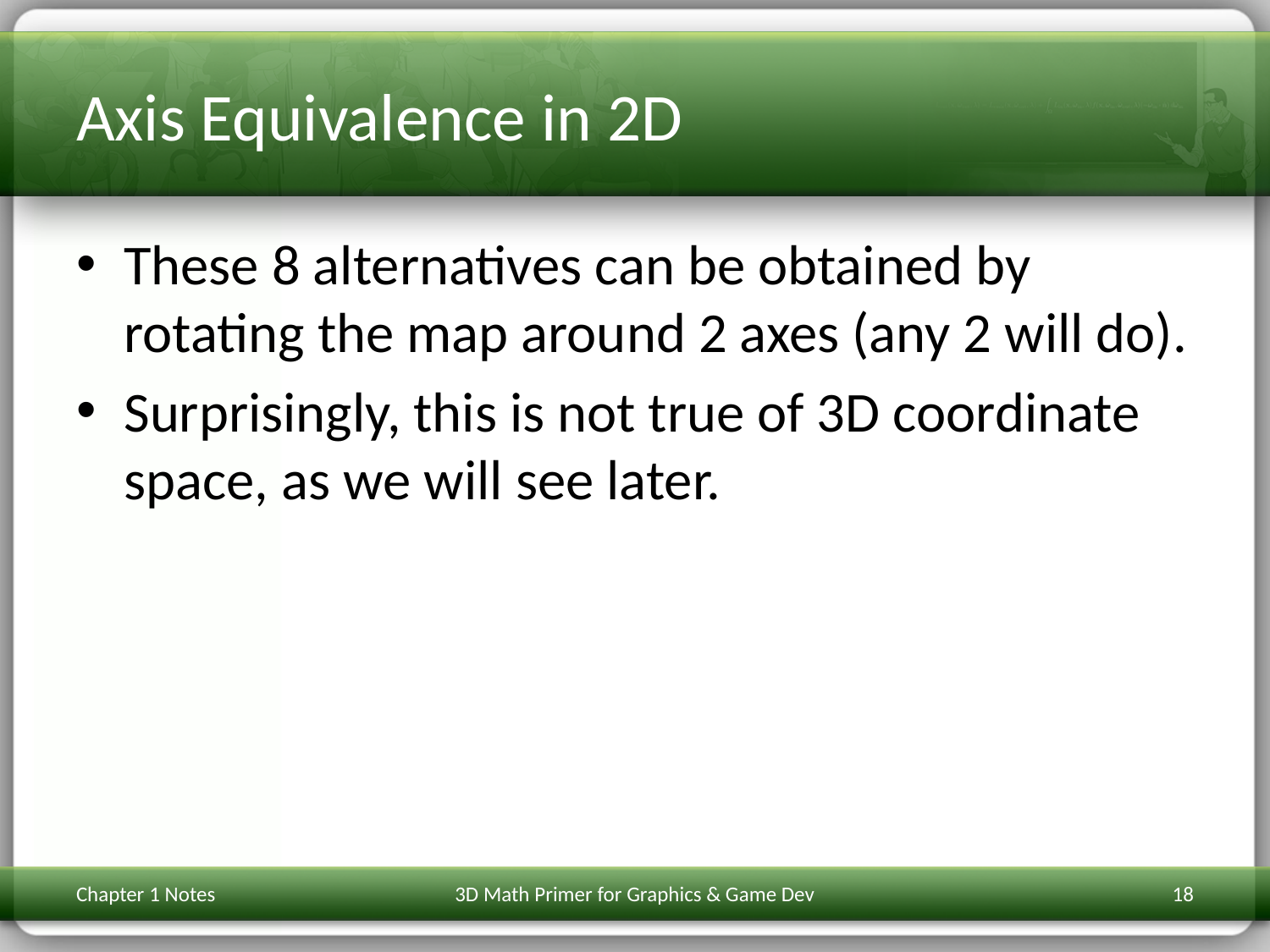

# Axis Equivalence in 2D
These 8 alternatives can be obtained by rotating the map around 2 axes (any 2 will do).
Surprisingly, this is not true of 3D coordinate space, as we will see later.
Chapter 1 Notes
3D Math Primer for Graphics & Game Dev
18